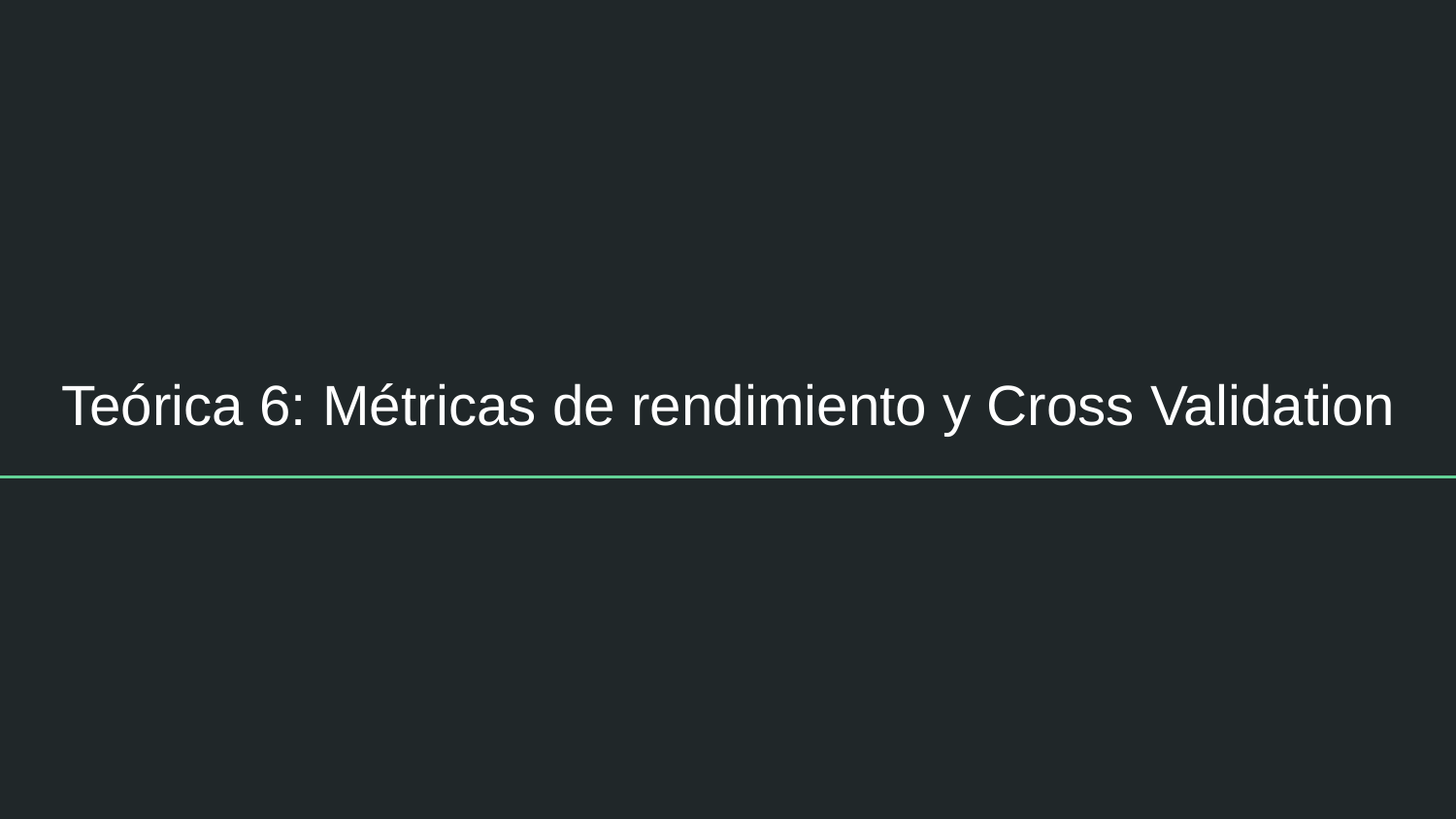

# Teórica 6: Métricas de rendimiento y Cross Validation